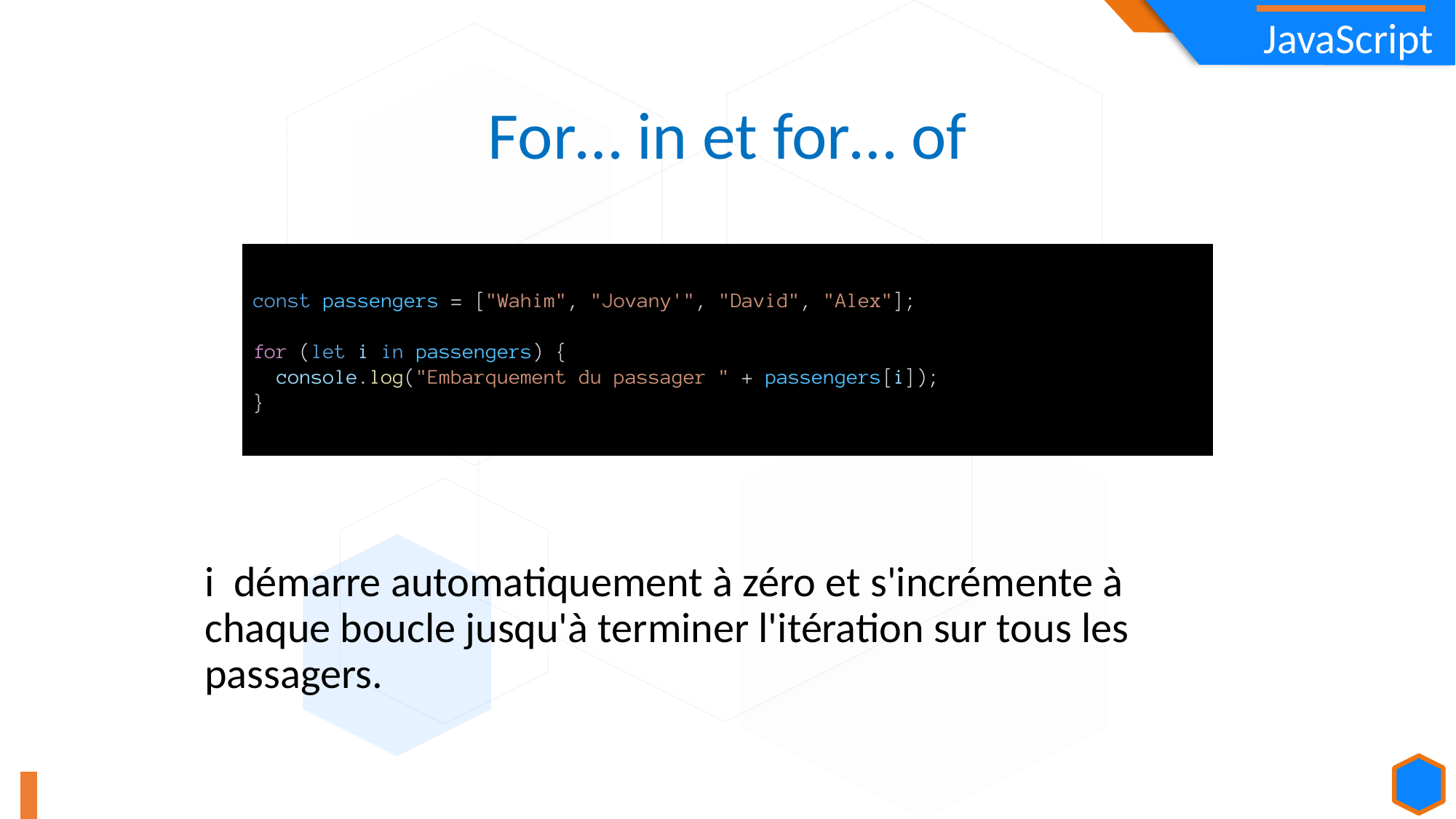

For… in et for… of
const passengers = ["Wahim", "Jovany'", "David", "Alex"];
for (let i in passengers) {
  console.log("Embarquement du passager " + passengers[i]);
}

i  démarre automatiquement à zéro et s'incrémente à chaque boucle jusqu'à terminer l'itération sur tous les passagers.